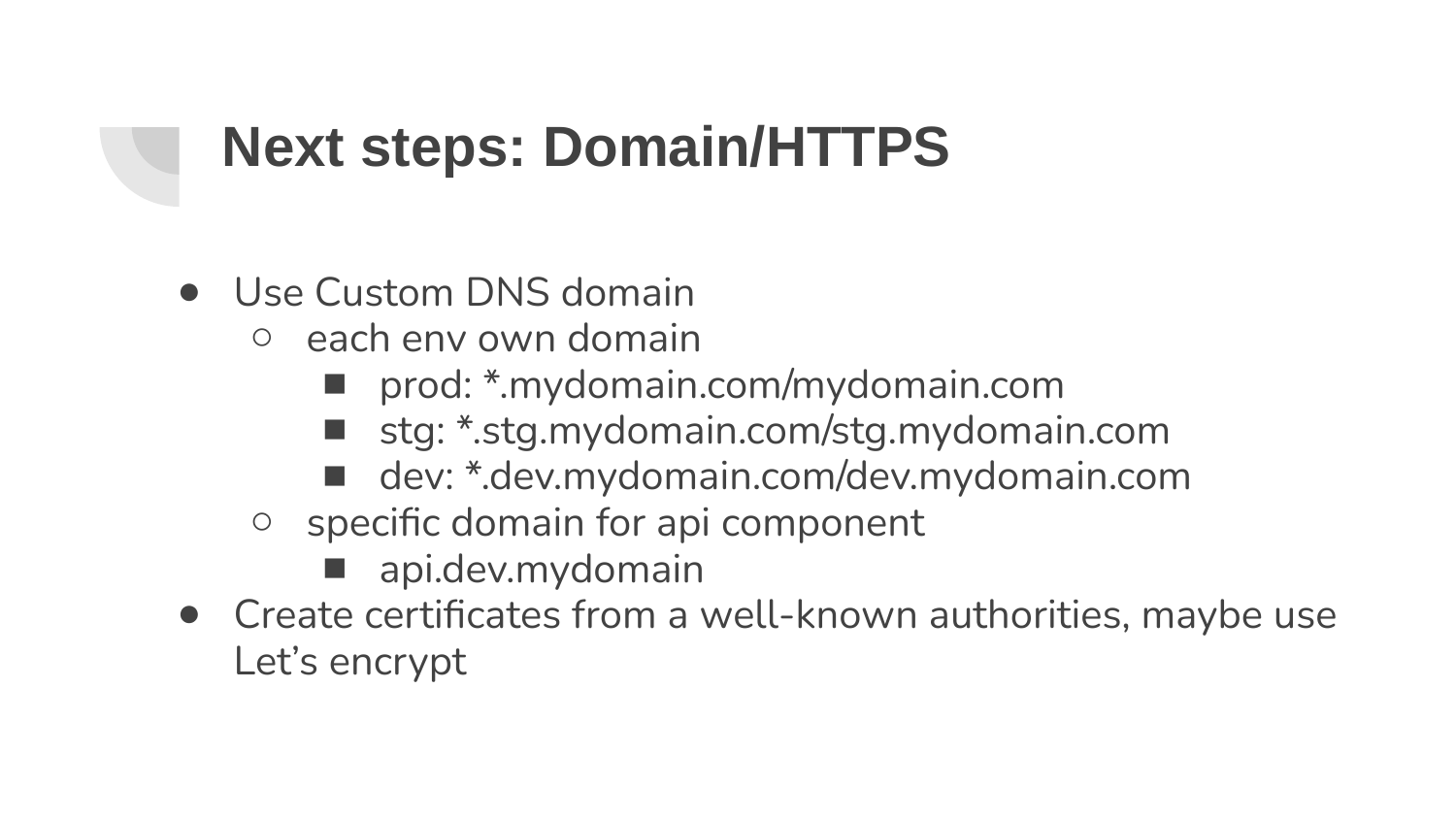

# Next steps: Domain/HTTPS
Use Custom DNS domain
each env own domain
prod: *.mydomain.com/mydomain.com
stg: *.stg.mydomain.com/stg.mydomain.com
dev: *.dev.mydomain.com/dev.mydomain.com
specific domain for api component
api.dev.mydomain
Create certificates from a well-known authorities, maybe use Let’s encrypt